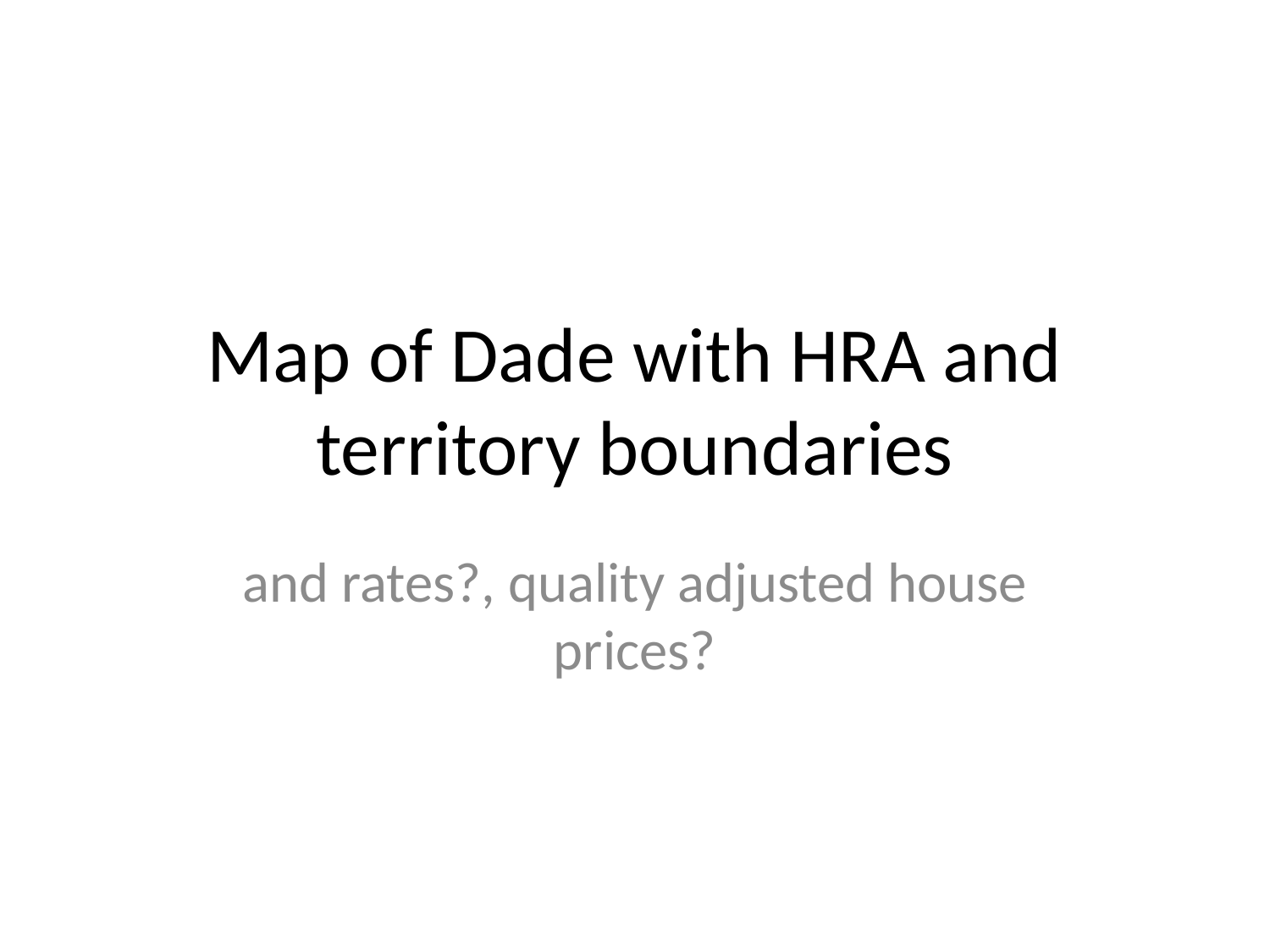

# Map of Dade with HRA and territory boundaries
and rates?, quality adjusted house prices?